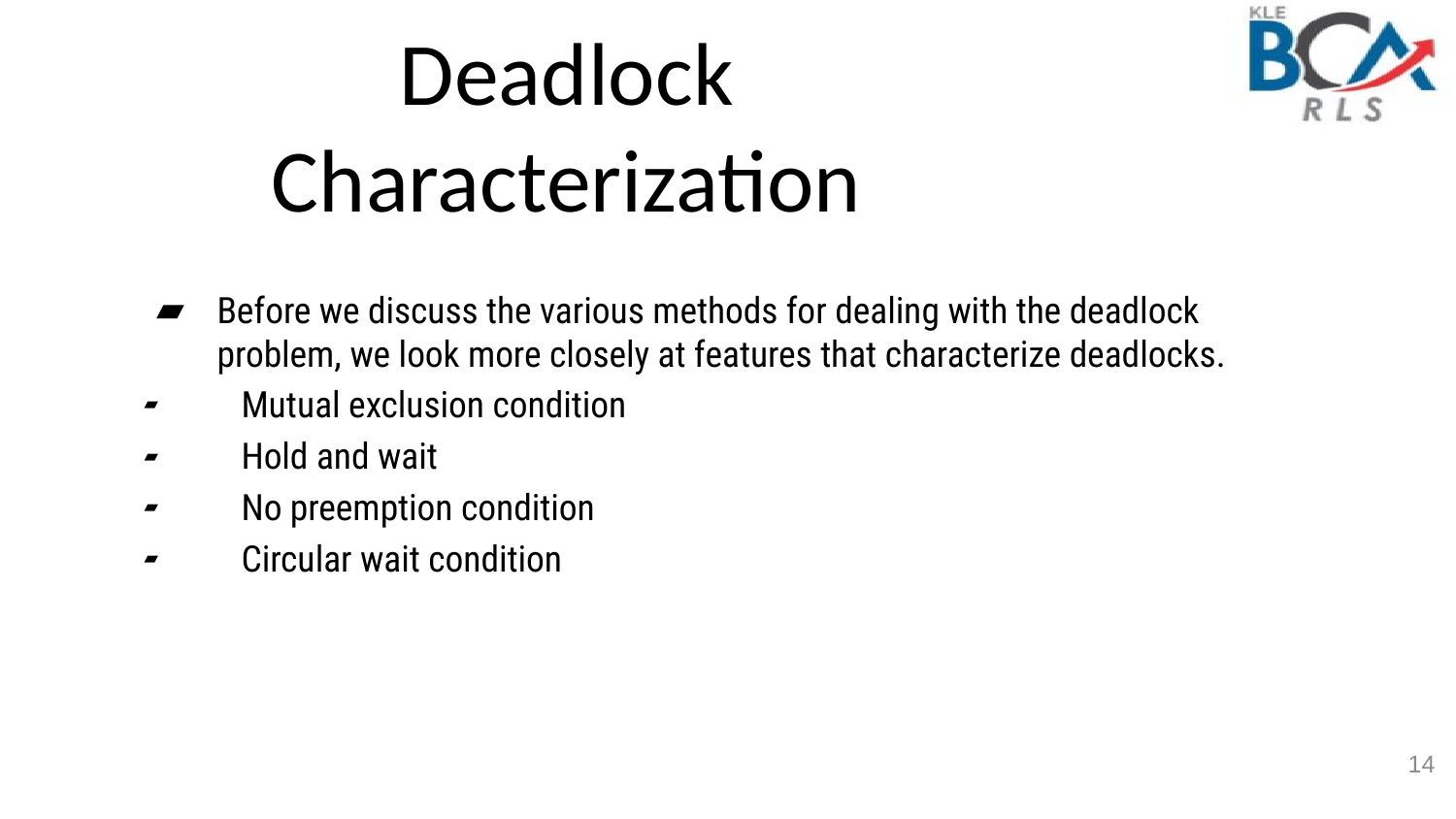

# Deadlock Characterization
Before we discuss the various methods for dealing with the deadlock problem, we look more closely at features that characterize deadlocks.
Mutual exclusion condition
Hold and wait
No preemption condition
Circular wait condition

14